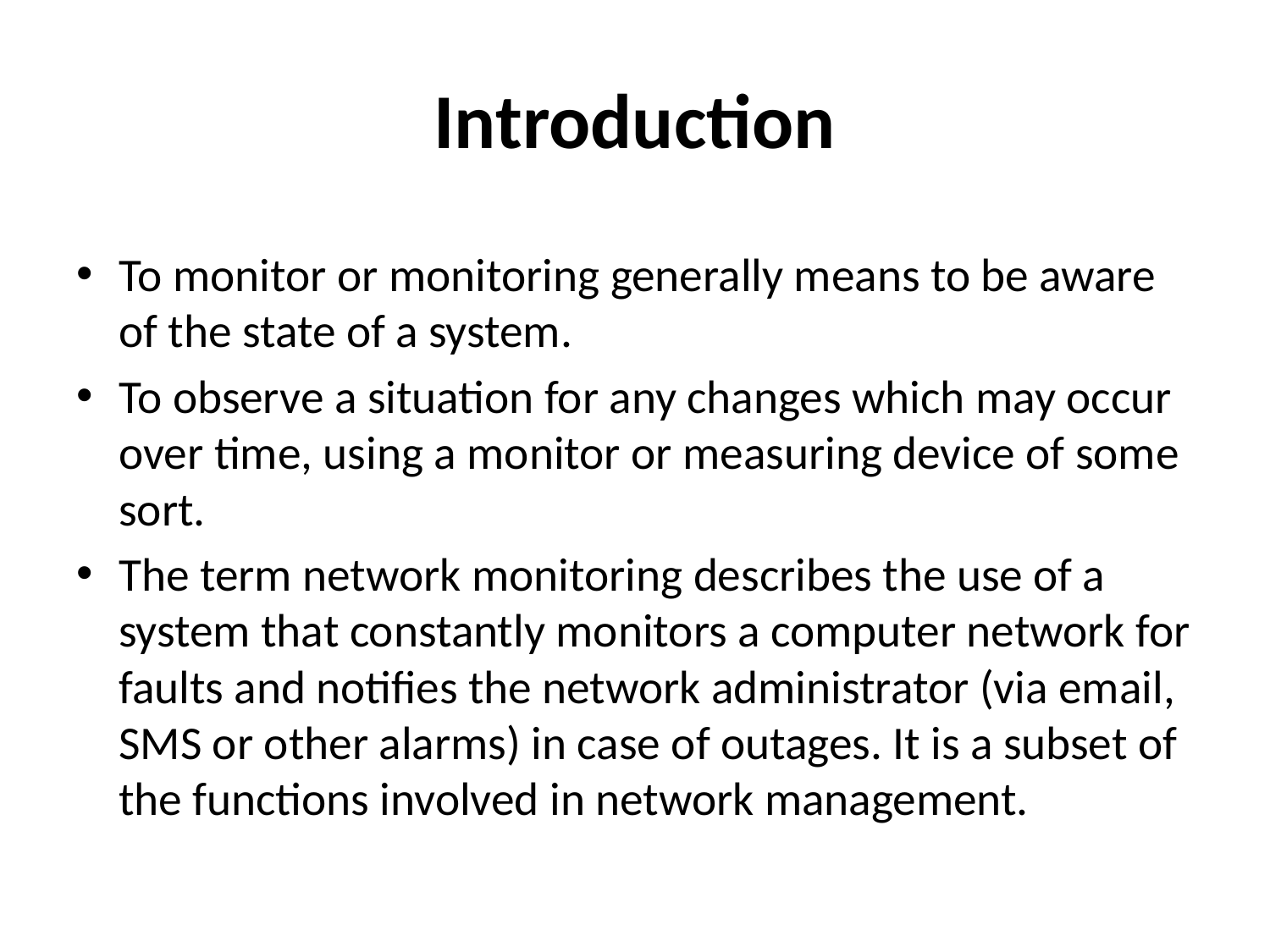

# Introduction

To monitor or monitoring generally means to be aware of the state of a system.
To observe a situation for any changes which may occur over time, using a monitor or measuring device of some sort.
The term network monitoring describes the use of a system that constantly monitors a computer network for faults and notifies the network administrator (via email, SMS or other alarms) in case of outages. It is a subset of the functions involved in network management.